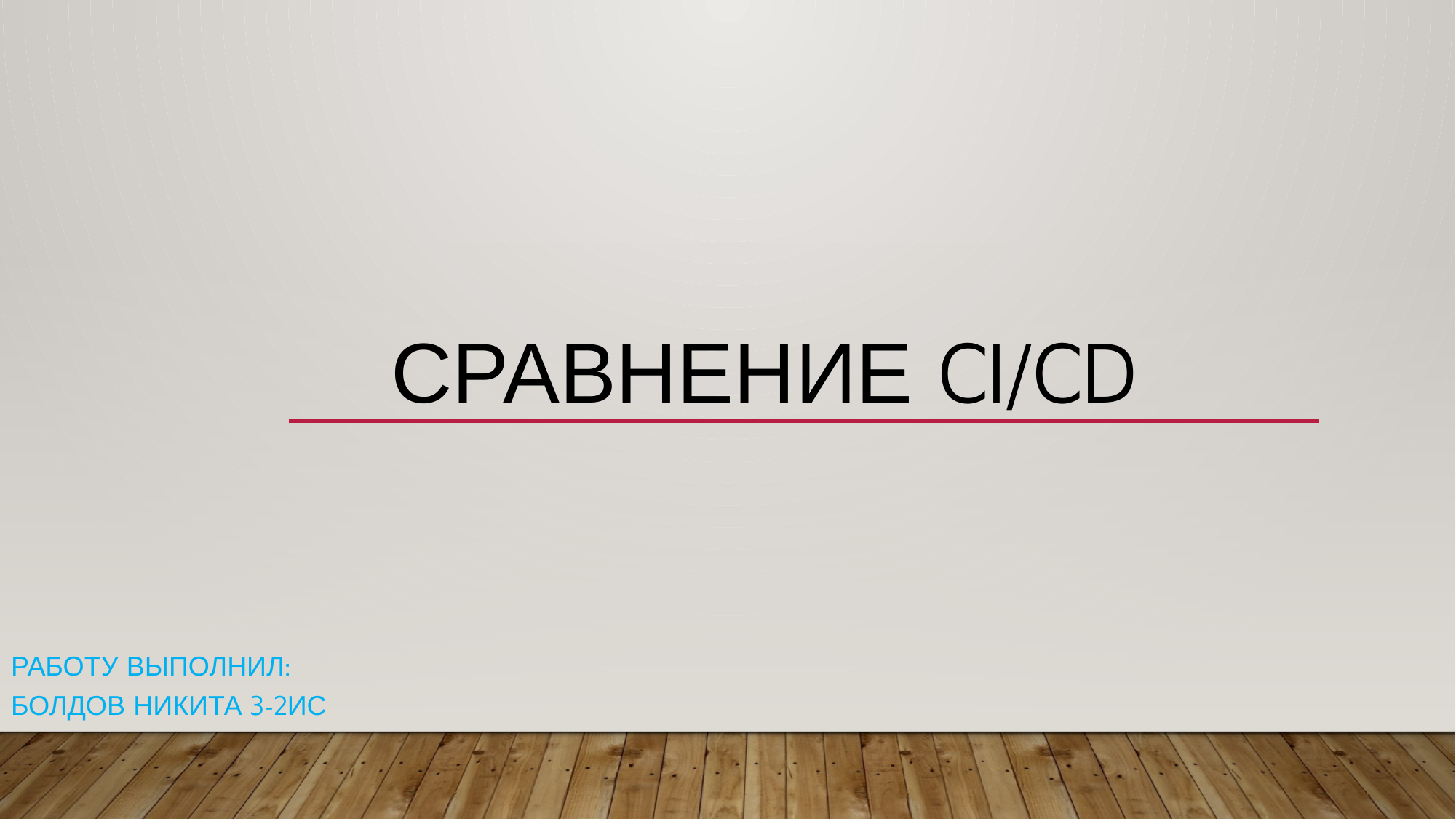

# Сравнение CI/CD
РАБОТУ ВЫПОЛНИЛ:
Болдов Никита 3-2ИС